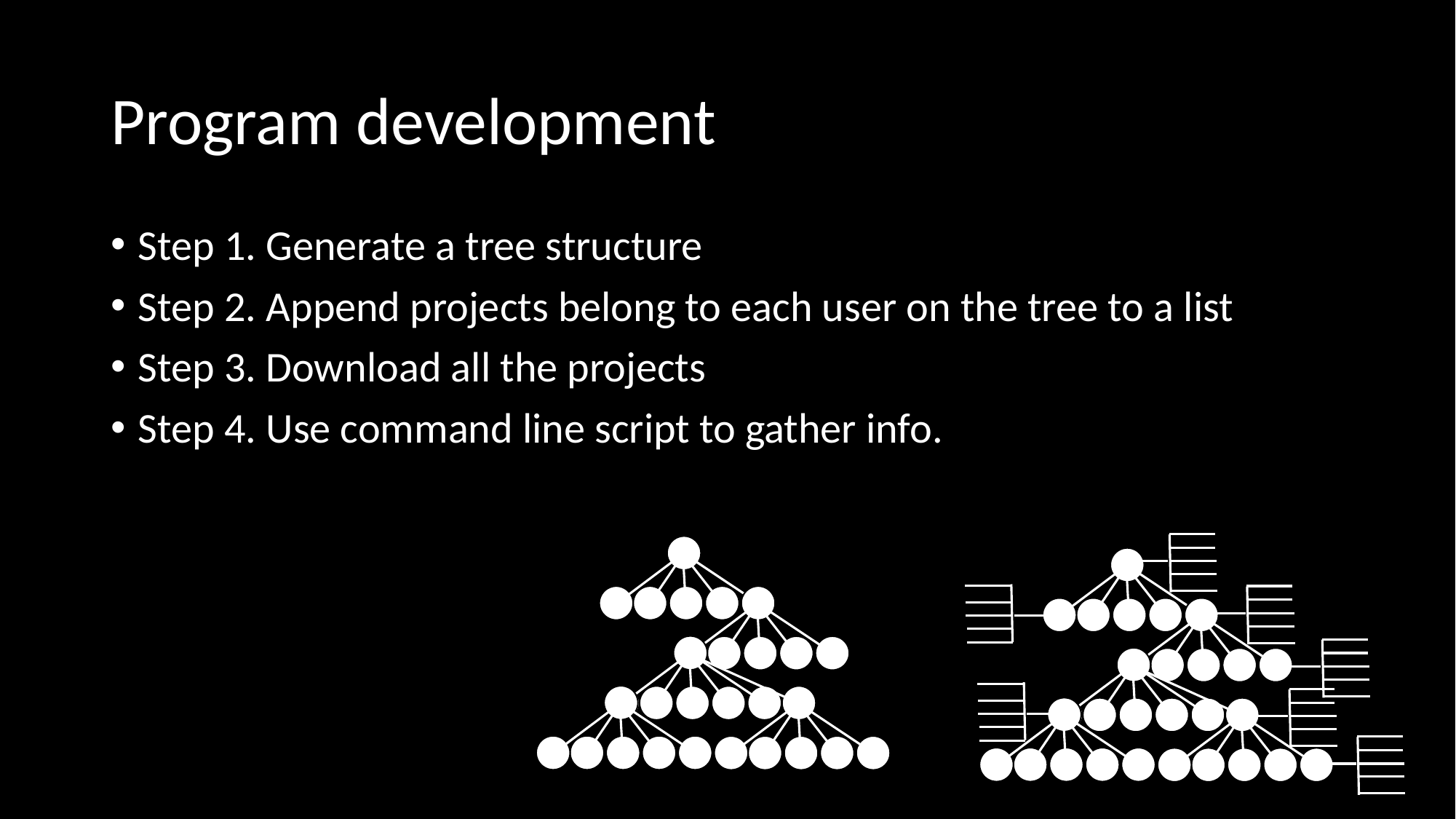

# Program development
Step 1. Generate a tree structure
Step 2. Append projects belong to each user on the tree to a list
Step 3. Download all the projects
Step 4. Use command line script to gather info.